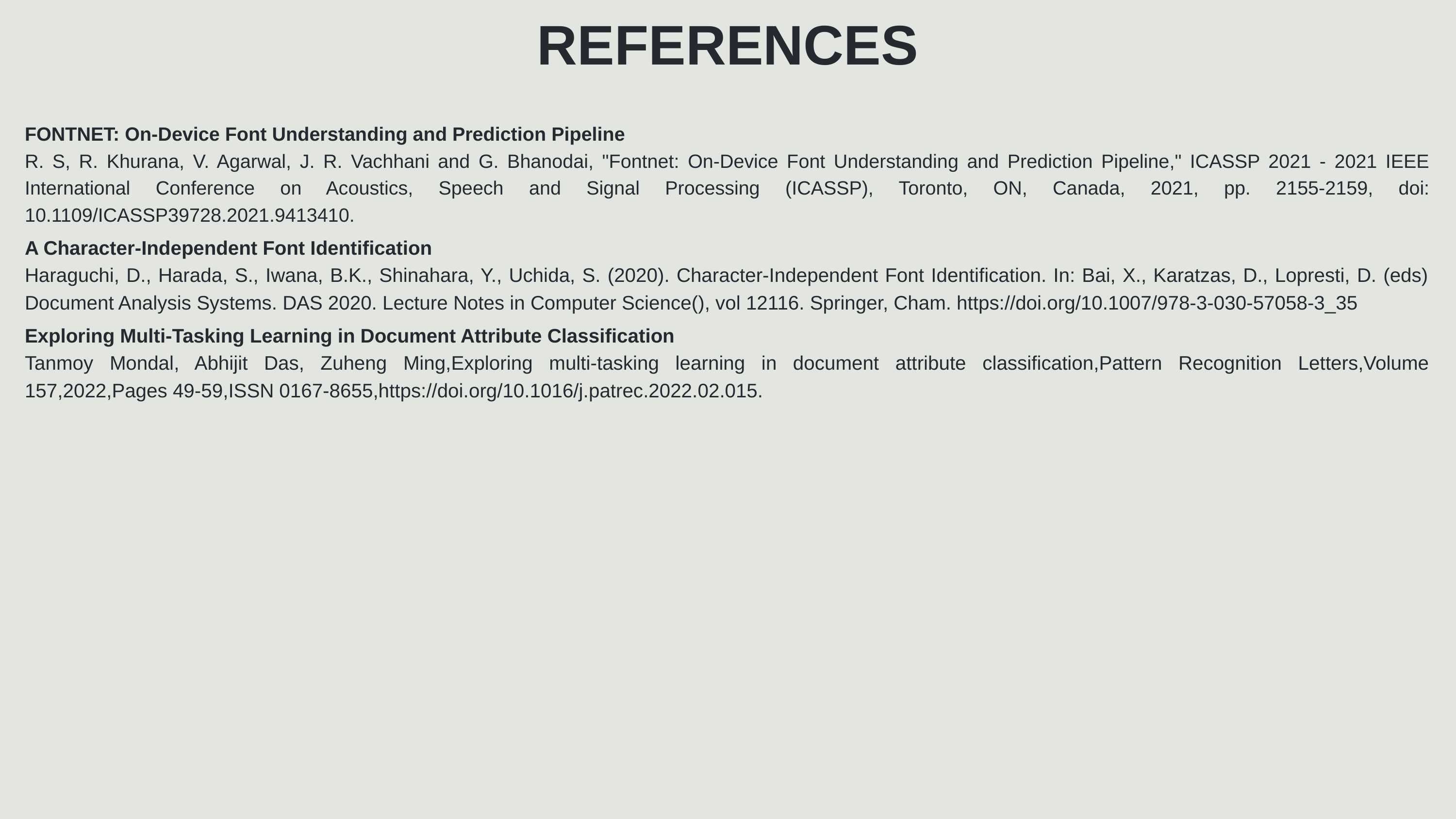

REFERENCES
FONTNET: On-Device Font Understanding and Prediction Pipeline
R. S, R. Khurana, V. Agarwal, J. R. Vachhani and G. Bhanodai, "Fontnet: On-Device Font Understanding and Prediction Pipeline," ICASSP 2021 - 2021 IEEE International Conference on Acoustics, Speech and Signal Processing (ICASSP), Toronto, ON, Canada, 2021, pp. 2155-2159, doi: 10.1109/ICASSP39728.2021.9413410.
A Character-Independent Font Identification
Haraguchi, D., Harada, S., Iwana, B.K., Shinahara, Y., Uchida, S. (2020). Character-Independent Font Identification. In: Bai, X., Karatzas, D., Lopresti, D. (eds) Document Analysis Systems. DAS 2020. Lecture Notes in Computer Science(), vol 12116. Springer, Cham. https://doi.org/10.1007/978-3-030-57058-3_35
Exploring Multi-Tasking Learning in Document Attribute Classification
Tanmoy Mondal, Abhijit Das, Zuheng Ming,Exploring multi-tasking learning in document attribute classification,Pattern Recognition Letters,Volume 157,2022,Pages 49-59,ISSN 0167-8655,https://doi.org/10.1016/j.patrec.2022.02.015.